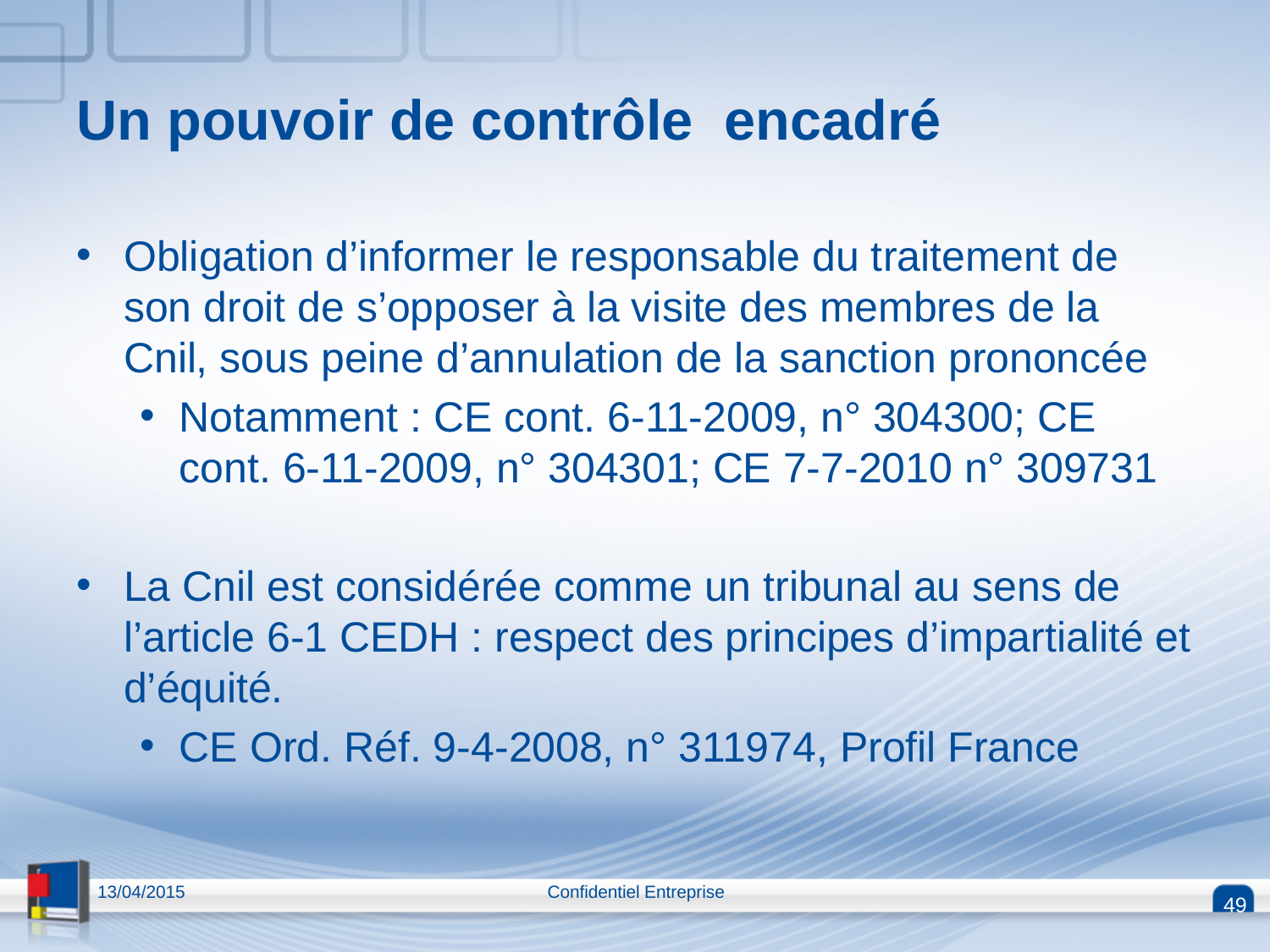

# Un pouvoir de contrôle  encadré
Obligation d’informer le responsable du traitement de son droit de s’opposer à la visite des membres de la Cnil, sous peine d’annulation de la sanction prononcée
Notamment : CE cont. 6-11-2009, n° 304300; CE cont. 6-11-2009, n° 304301; CE 7-7-2010 n° 309731

La Cnil est considérée comme un tribunal au sens de l’article 6-1 CEDH : respect des principes d’impartialité et d’équité.
CE Ord. Réf. 9-4-2008, n° 311974, Profil France

13/04/2015
Confidentiel Entreprise
49